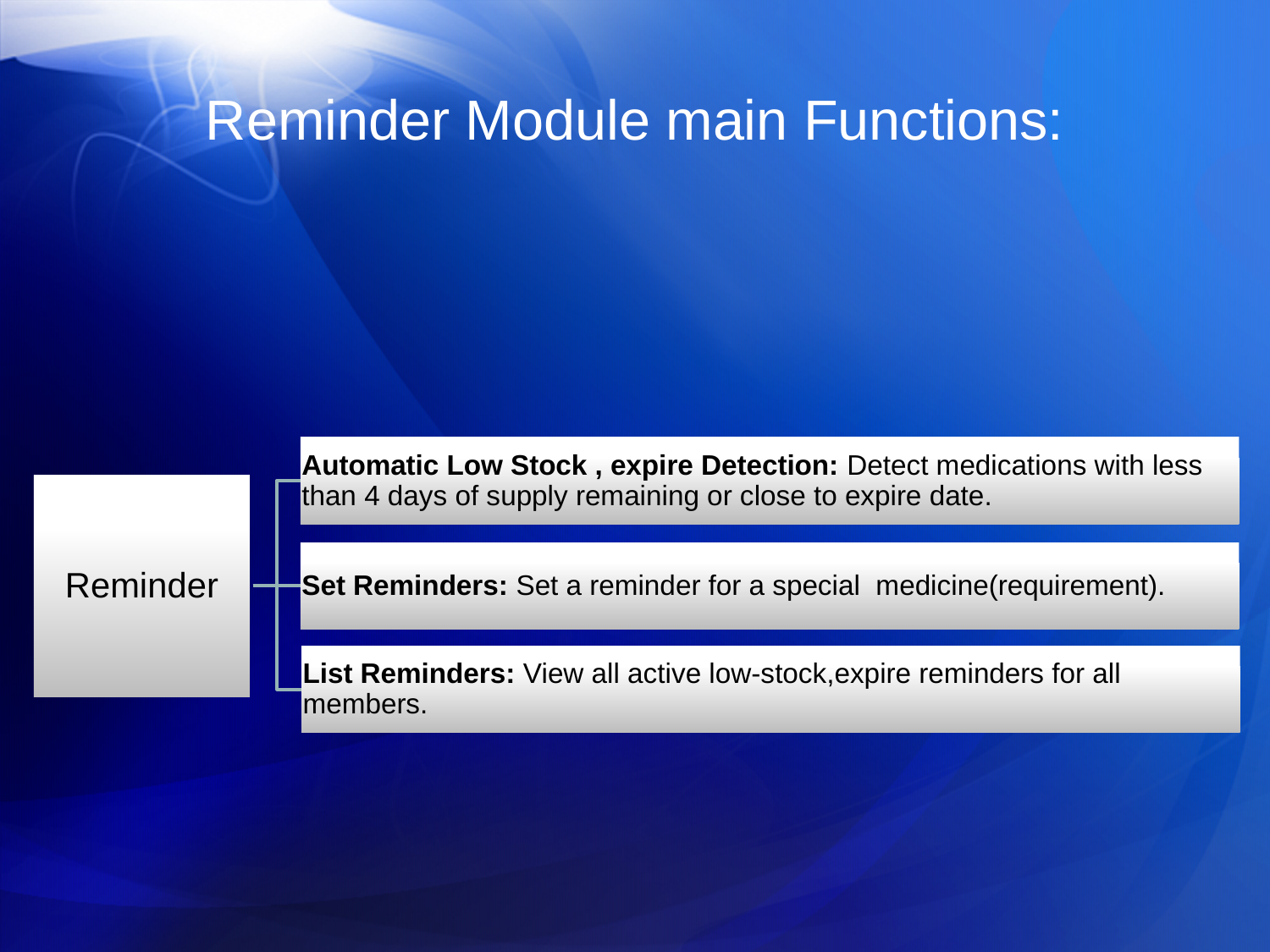

# Reminder Module main Functions:

Reminder
Automatic Low Stock , expire Detection: Detect medications with less than 4 days of supply remaining or close to expire date.
Set Reminders: Set a reminder for a special  medicine(requirement).
List Reminders: View all active low-stock,expire reminders for all members.